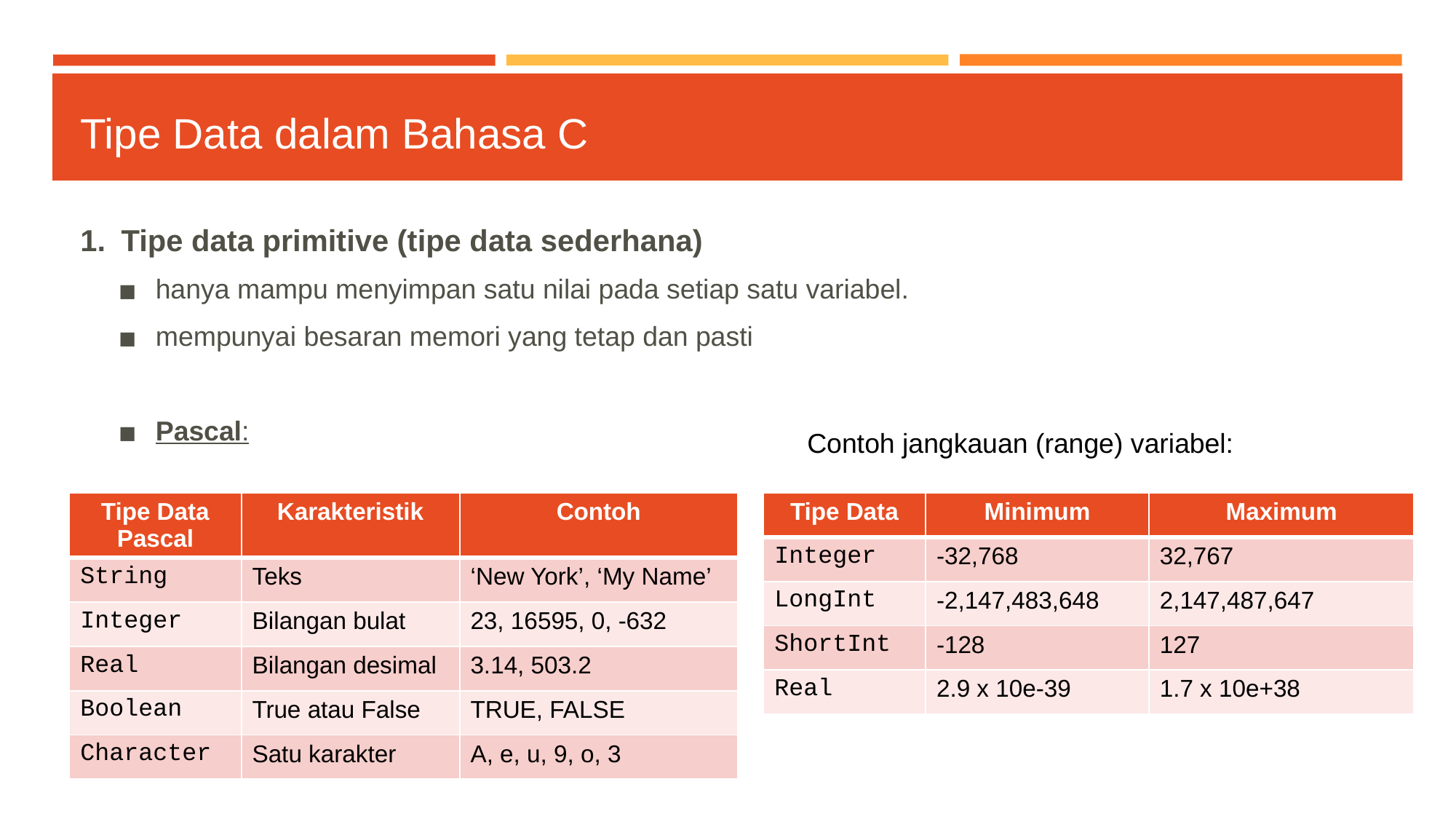

# Tipe Data dalam Bahasa C
Tipe data primitive (tipe data sederhana)
hanya mampu menyimpan satu nilai pada setiap satu variabel.
mempunyai besaran memori yang tetap dan pasti

Pascal:

Contoh jangkauan (range) variabel:
| Tipe Data Pascal | Karakteristik | Contoh |
| --- | --- | --- |
| String | Teks | ‘New York’, ‘My Name’ |
| Integer | Bilangan bulat | 23, 16595, 0, -632 |
| Real | Bilangan desimal | 3.14, 503.2 |
| Boolean | True atau False | TRUE, FALSE |
| Character | Satu karakter | A, e, u, 9, o, 3 |
| Tipe Data | Minimum | Maximum |
| --- | --- | --- |
| Integer | -32,768 | 32,767 |
| LongInt | -2,147,483,648 | 2,147,487,647 |
| ShortInt | -128 | 127 |
| Real | 2.9 x 10e-39 | 1.7 x 10e+38 |